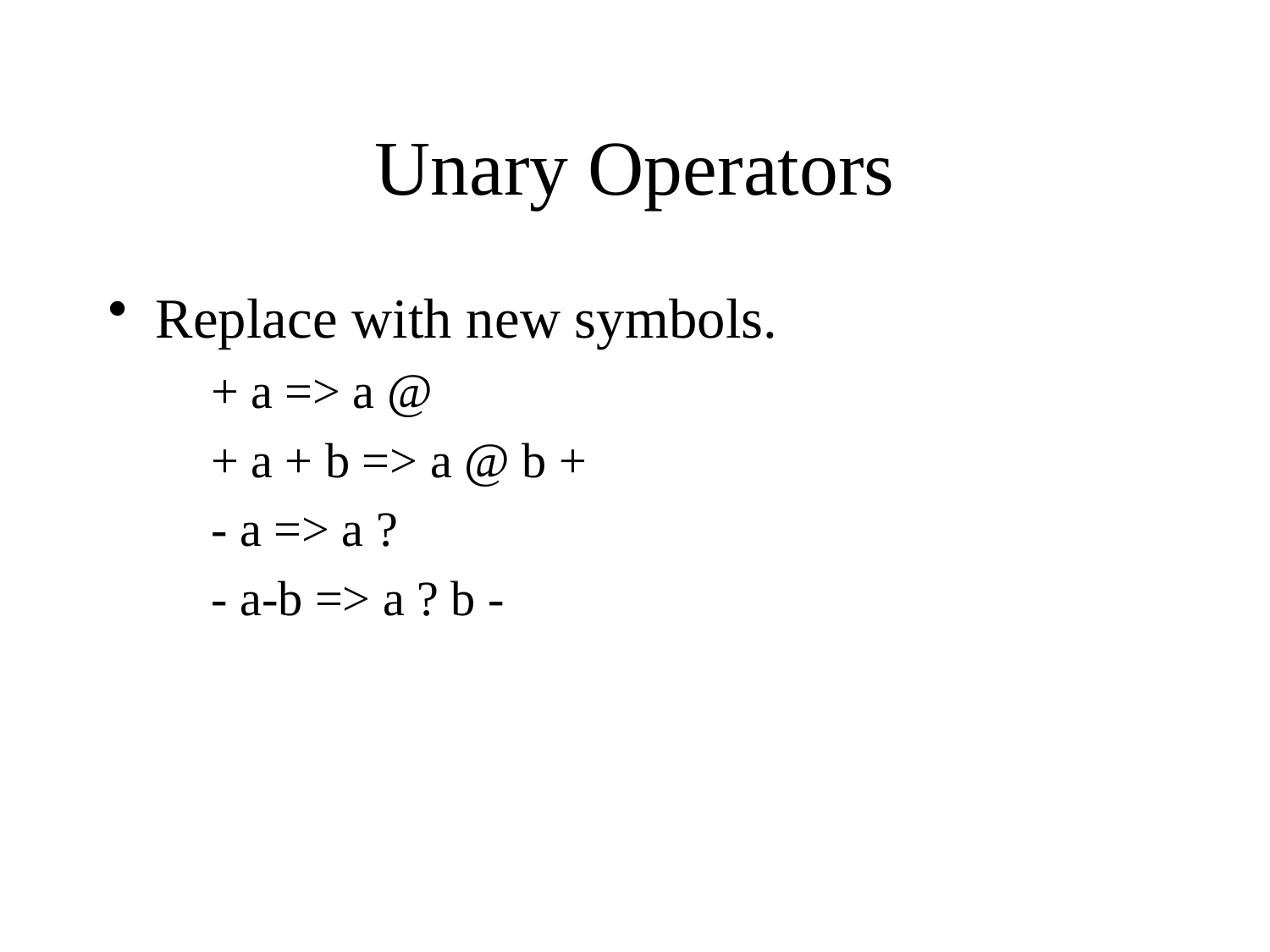

# Unary Operators
Replace with new symbols.
+ a => a @
+ a + b => a @ b +
- a => a ?
- a-b => a ? b -